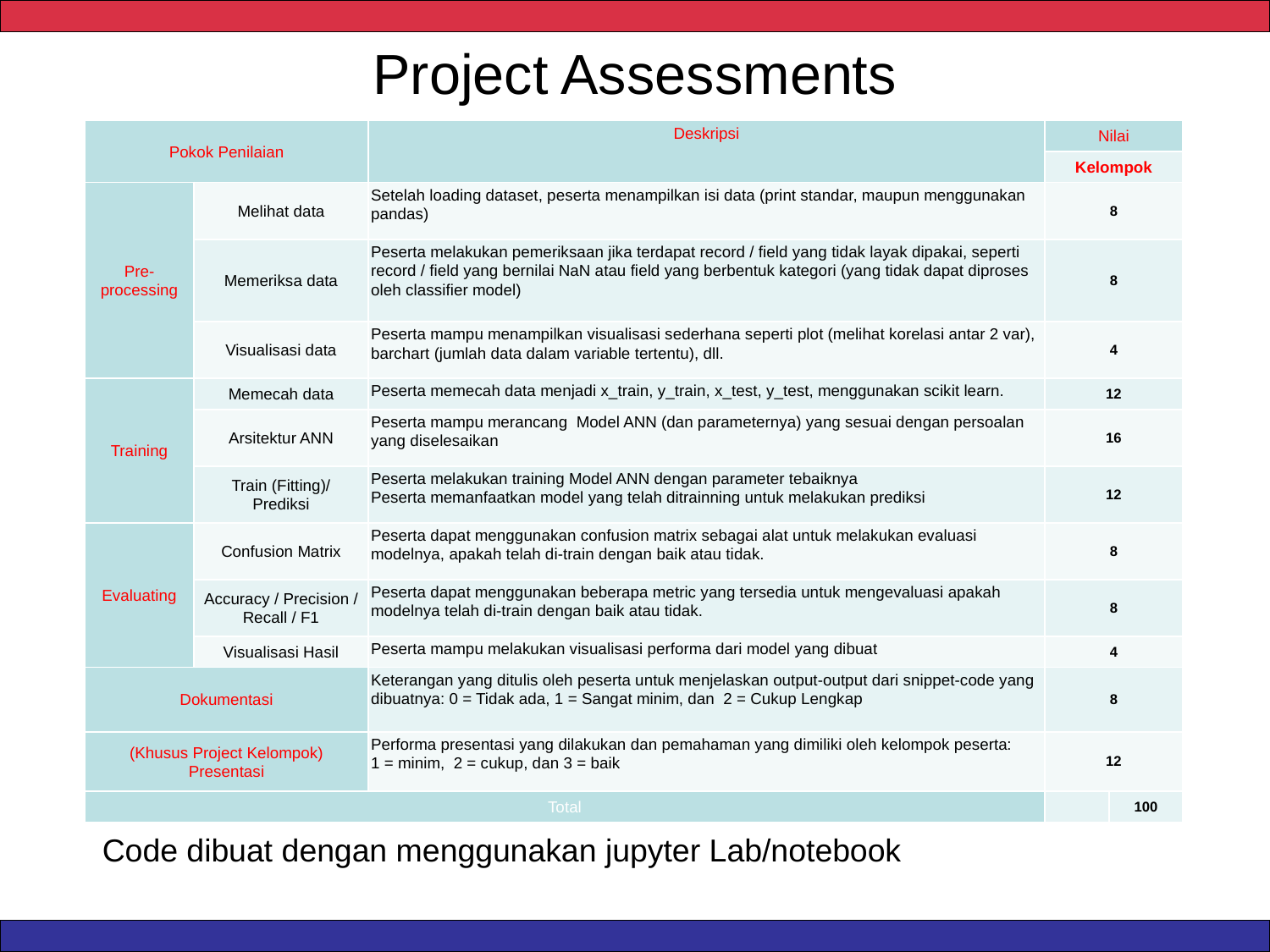

# Project Assessments
| Pokok Penilaian |  | Deskripsi | Nilai |  |
| --- | --- | --- | --- | --- |
|  |  |  | Kelompok |  |
| Pre-processing | Melihat data | Setelah loading dataset, peserta menampilkan isi data (print standar, maupun menggunakan pandas) | 8 |  |
|  | Memeriksa data | Peserta melakukan pemeriksaan jika terdapat record / field yang tidak layak dipakai, seperti record / field yang bernilai NaN atau field yang berbentuk kategori (yang tidak dapat diproses oleh classifier model) | 8 |  |
|  | Visualisasi data | Peserta mampu menampilkan visualisasi sederhana seperti plot (melihat korelasi antar 2 var), barchart (jumlah data dalam variable tertentu), dll. | 4 |  |
| Training | Memecah data | Peserta memecah data menjadi x\_train, y\_train, x\_test, y\_test, menggunakan scikit learn. | 12 |  |
|  | Arsitektur ANN | Peserta mampu merancang Model ANN (dan parameternya) yang sesuai dengan persoalan yang diselesaikan | 16 |  |
|  | Train (Fitting)/ Prediksi | Peserta melakukan training Model ANN dengan parameter tebaiknya Peserta memanfaatkan model yang telah ditrainning untuk melakukan prediksi | 12 |  |
| Evaluating | Confusion Matrix | Peserta dapat menggunakan confusion matrix sebagai alat untuk melakukan evaluasi modelnya, apakah telah di-train dengan baik atau tidak. | 8 |  |
|  | Accuracy / Precision / Recall / F1 | Peserta dapat menggunakan beberapa metric yang tersedia untuk mengevaluasi apakah modelnya telah di-train dengan baik atau tidak. | 8 |  |
|  | Visualisasi Hasil | Peserta mampu melakukan visualisasi performa dari model yang dibuat | 4 |  |
| Dokumentasi |  | Keterangan yang ditulis oleh peserta untuk menjelaskan output-output dari snippet-code yang dibuatnya: 0 = Tidak ada, 1 = Sangat minim, dan 2 = Cukup Lengkap | 8 |  |
| (Khusus Project Kelompok) Presentasi |  | Performa presentasi yang dilakukan dan pemahaman yang dimiliki oleh kelompok peserta: 1 = minim, 2 = cukup, dan 3 = baik | 12 |  |
| Total |  |  |  | 100 |
Code dibuat dengan menggunakan jupyter Lab/notebook